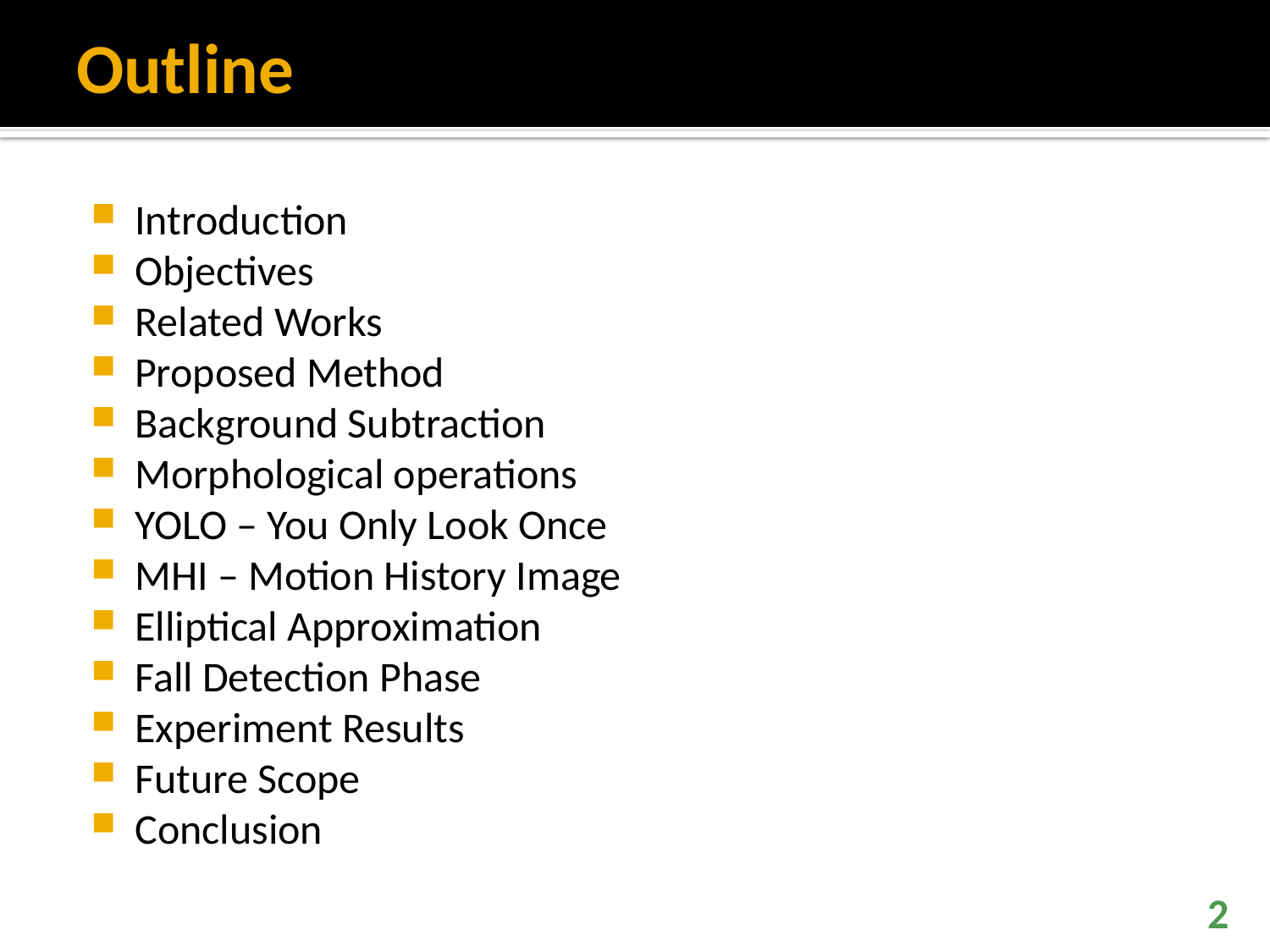

# Outline
Introduction
Objectives
Related Works
Proposed Method
Background Subtraction
Morphological operations
YOLO – You Only Look Once
MHI – Motion History Image
Elliptical Approximation
Fall Detection Phase
Experiment Results
Future Scope
Conclusion

2